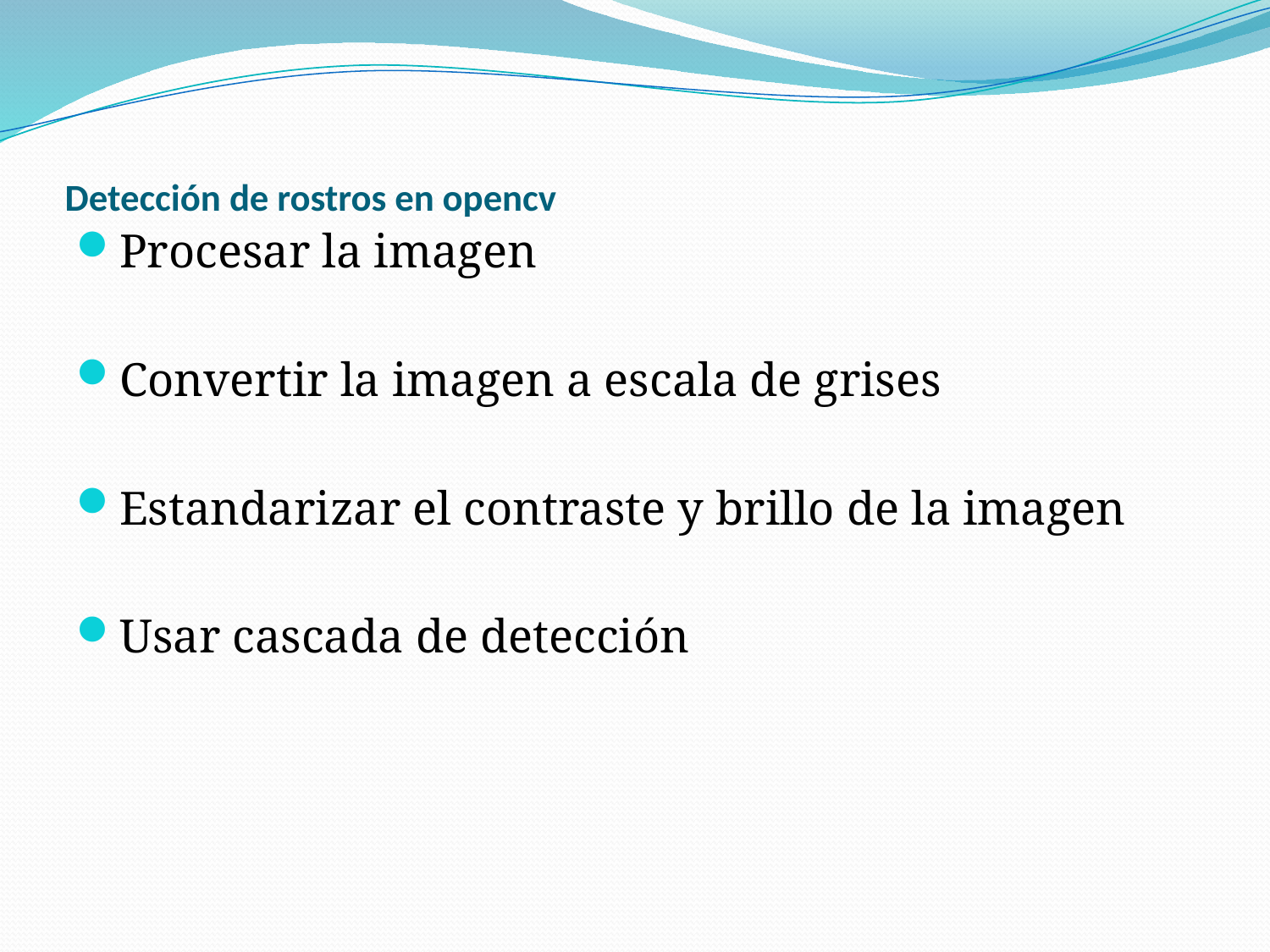

# Detección de rostros en opencv
Procesar la imagen

Convertir la imagen a escala de grises

Estandarizar el contraste y brillo de la imagen

Usar cascada de detección